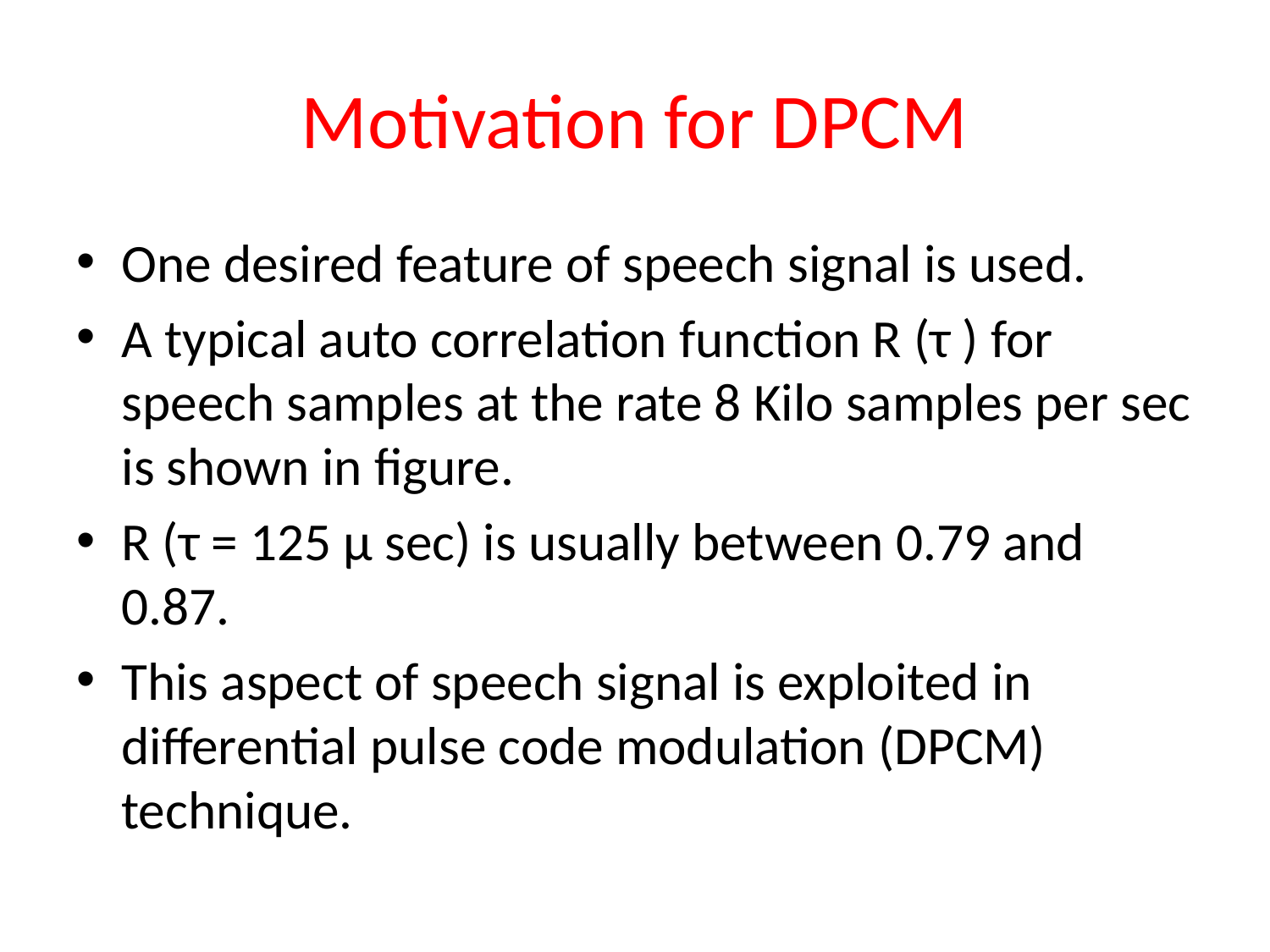

# Motivation for DPCM
One desired feature of speech signal is used.
A typical auto correlation function R (τ ) for speech samples at the rate 8 Kilo samples per sec is shown in figure.
R (τ = 125 μ sec) is usually between 0.79 and 0.87.
This aspect of speech signal is exploited in differential pulse code modulation (DPCM) technique.